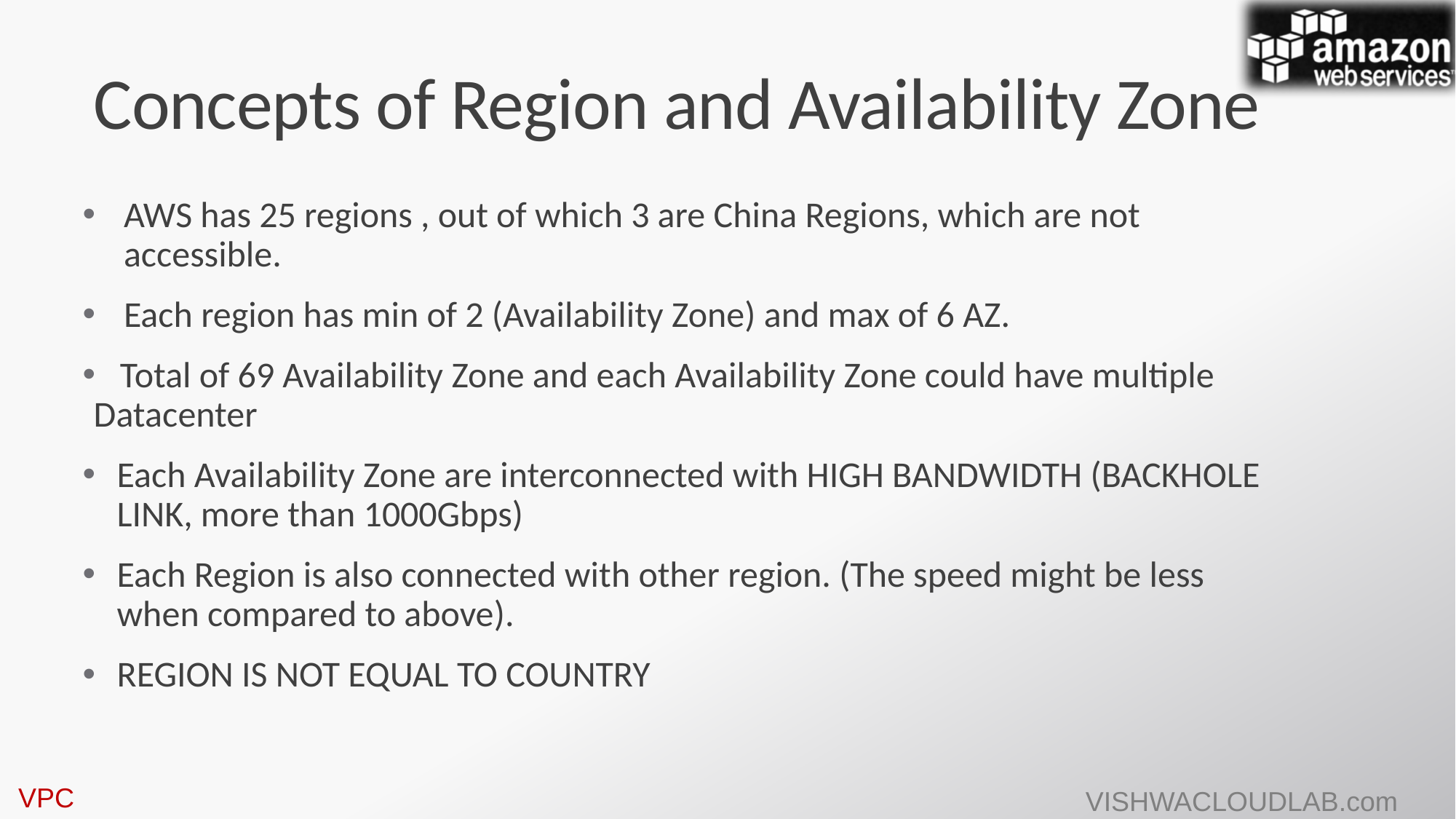

# Concepts of Region and Availability Zone
AWS has 25 regions , out of which 3 are China Regions, which are not accessible.
Each region has min of 2 (Availability Zone) and max of 6 AZ.
   Total of 69 Availability Zone and each Availability Zone could have multiple Datacenter
Each Availability Zone are interconnected with HIGH BANDWIDTH (BACKHOLE LINK, more than 1000Gbps)
Each Region is also connected with other region. (The speed might be less when compared to above).
REGION IS NOT EQUAL TO COUNTRY